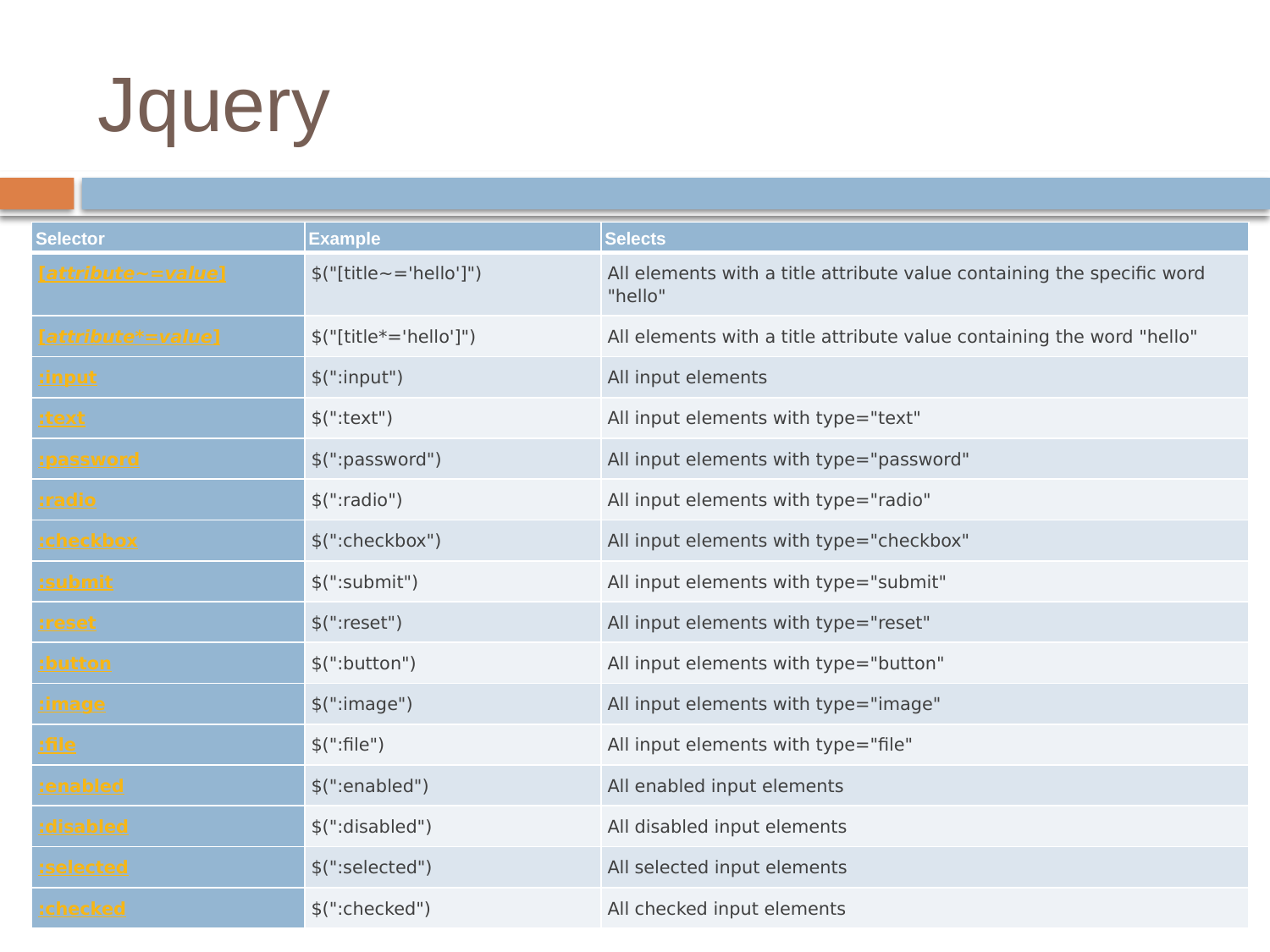

# Jquery
| Selector | Example | Selects |
| --- | --- | --- |
| [attribute~=value] | $("[title~='hello']") | All elements with a title attribute value containing the specific word "hello" |
| [attribute\*=value] | $("[title\*='hello']") | All elements with a title attribute value containing the word "hello" |
| :input | $(":input") | All input elements |
| :text | $(":text") | All input elements with type="text" |
| :password | $(":password") | All input elements with type="password" |
| :radio | $(":radio") | All input elements with type="radio" |
| :checkbox | $(":checkbox") | All input elements with type="checkbox" |
| :submit | $(":submit") | All input elements with type="submit" |
| :reset | $(":reset") | All input elements with type="reset" |
| :button | $(":button") | All input elements with type="button" |
| :image | $(":image") | All input elements with type="image" |
| :file | $(":file") | All input elements with type="file" |
| :enabled | $(":enabled") | All enabled input elements |
| :disabled | $(":disabled") | All disabled input elements |
| :selected | $(":selected") | All selected input elements |
| :checked | $(":checked") | All checked input elements |